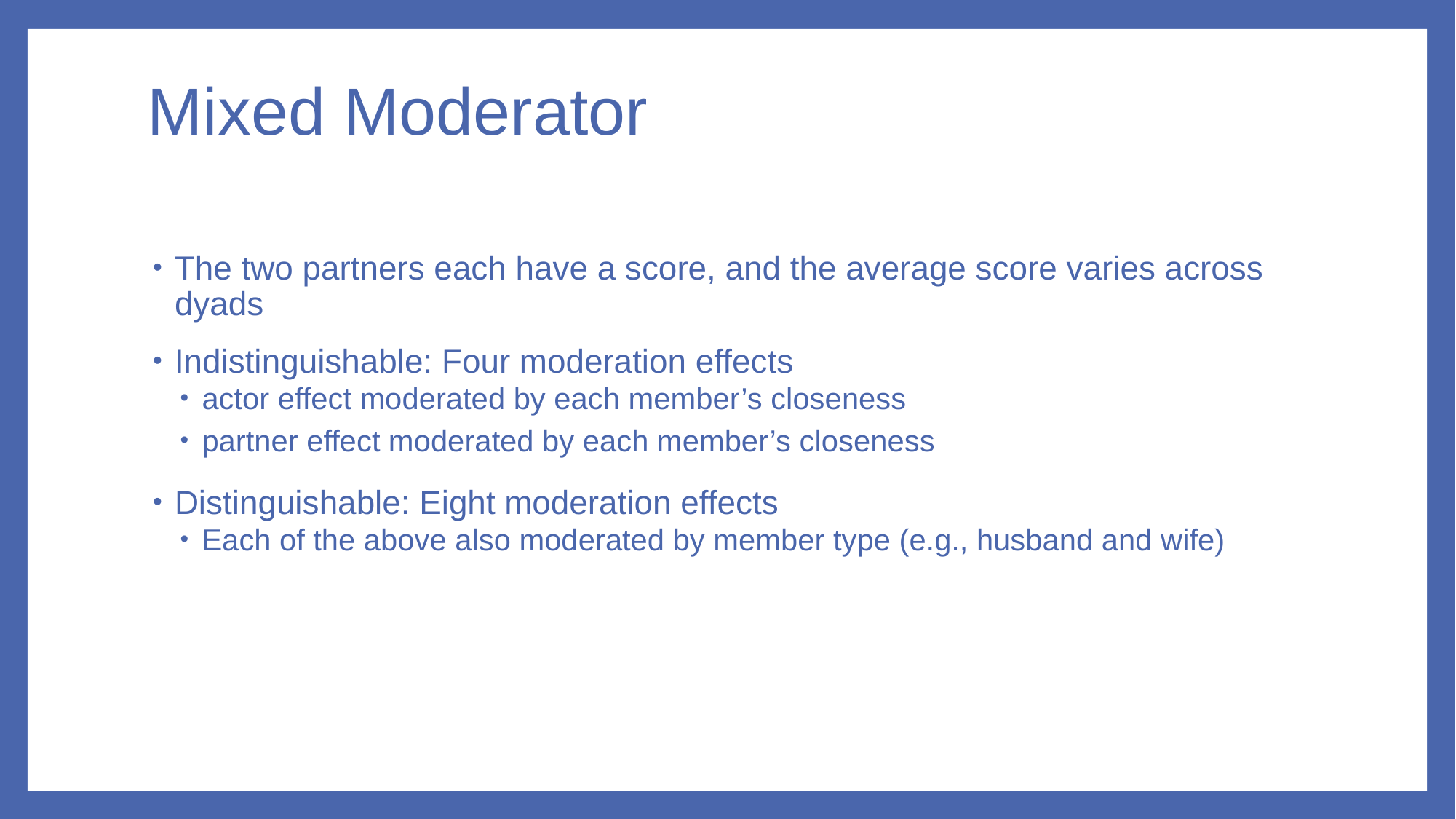

# Mixed Moderator
The two partners each have a score, and the average score varies across dyads
Indistinguishable: Four moderation effects
actor effect moderated by each member’s closeness
partner effect moderated by each member’s closeness
Distinguishable: Eight moderation effects
Each of the above also moderated by member type (e.g., husband and wife)